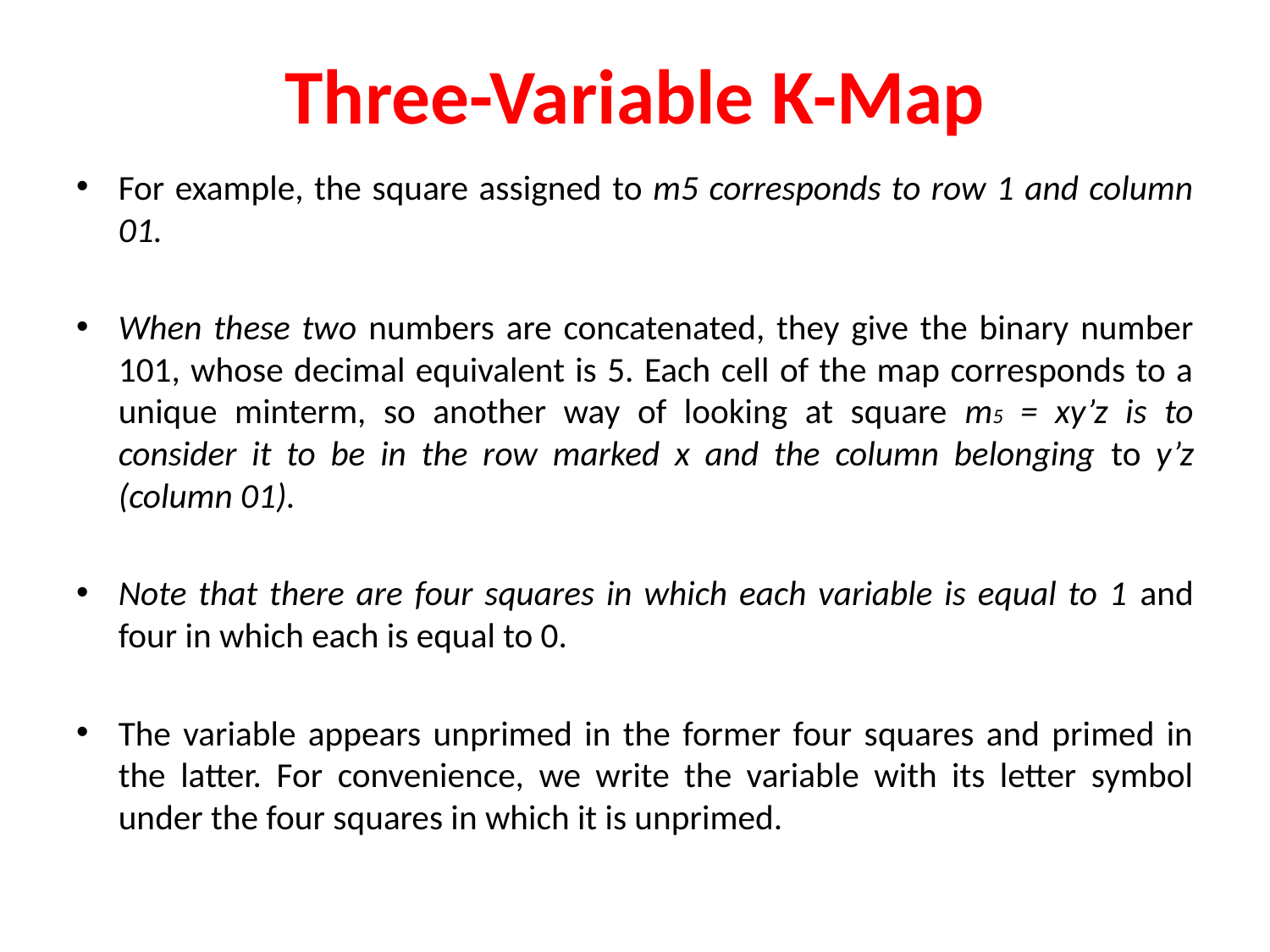

# Three-Variable K-Map
For example, the square assigned to m5 corresponds to row 1 and column 01.

When these two numbers are concatenated, they give the binary number 101, whose decimal equivalent is 5. Each cell of the map corresponds to a unique minterm, so another way of looking at square m5 = xy’z is to consider it to be in the row marked x and the column belonging to y’z (column 01).

Note that there are four squares in which each variable is equal to 1 and four in which each is equal to 0.

The variable appears unprimed in the former four squares and primed in the latter. For convenience, we write the variable with its letter symbol under the four squares in which it is unprimed.